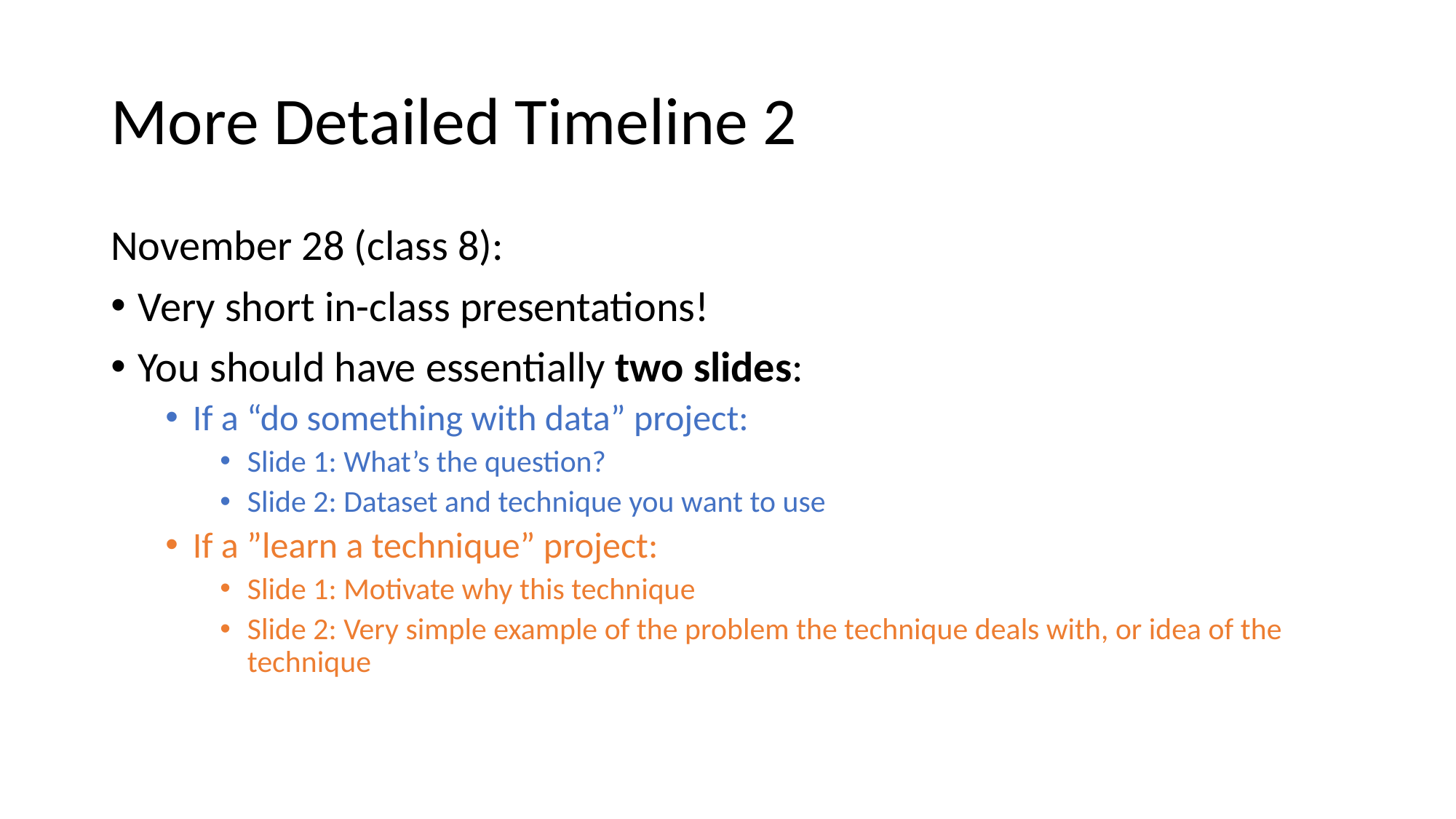

# More Detailed Timeline 2
November 28 (class 8):
Very short in-class presentations!
You should have essentially two slides:
If a “do something with data” project:
Slide 1: What’s the question?
Slide 2: Dataset and technique you want to use
If a ”learn a technique” project:
Slide 1: Motivate why this technique
Slide 2: Very simple example of the problem the technique deals with, or idea of the technique